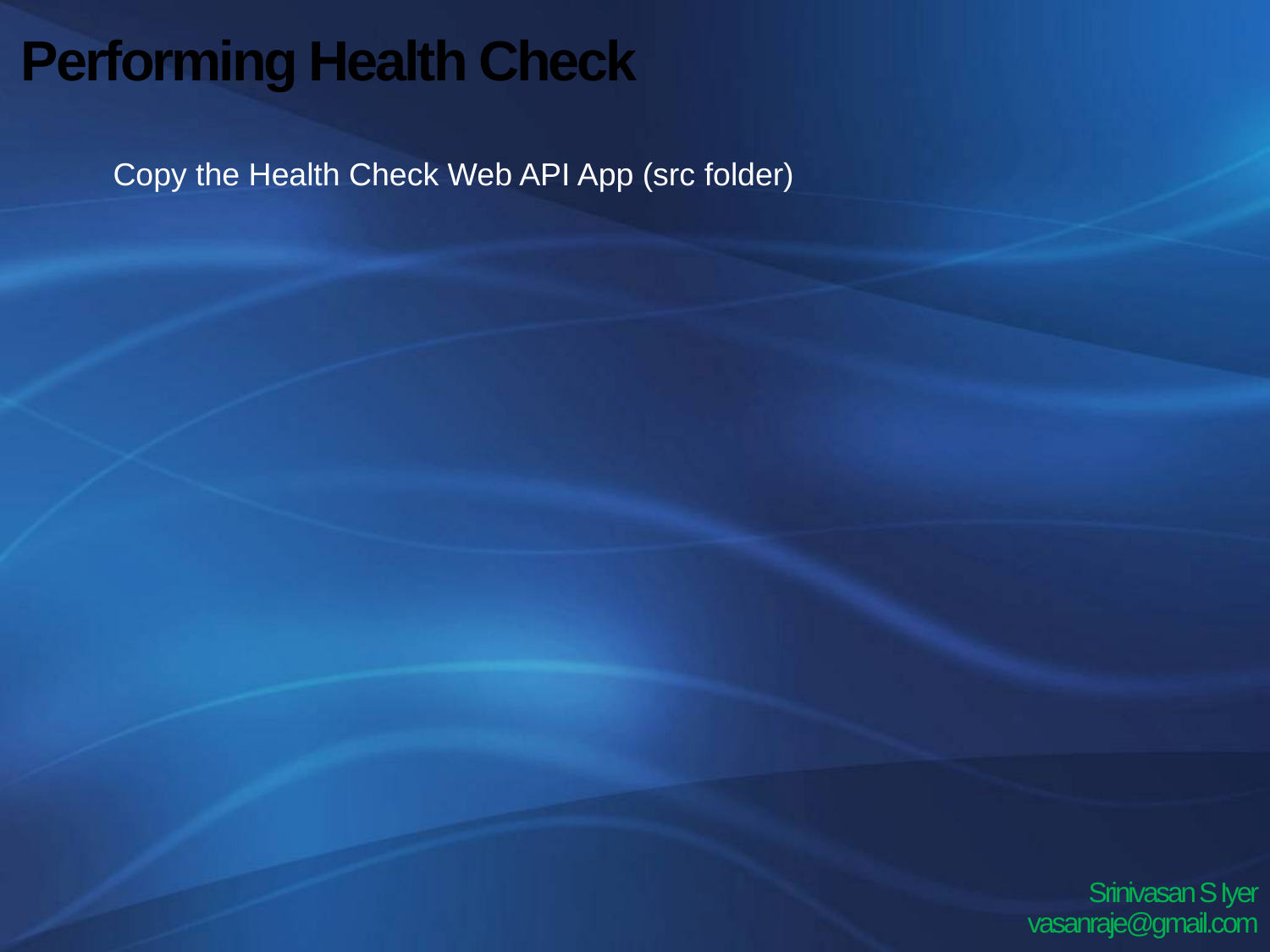

# Performing Health Check
Copy the Health Check Web API App (src folder)